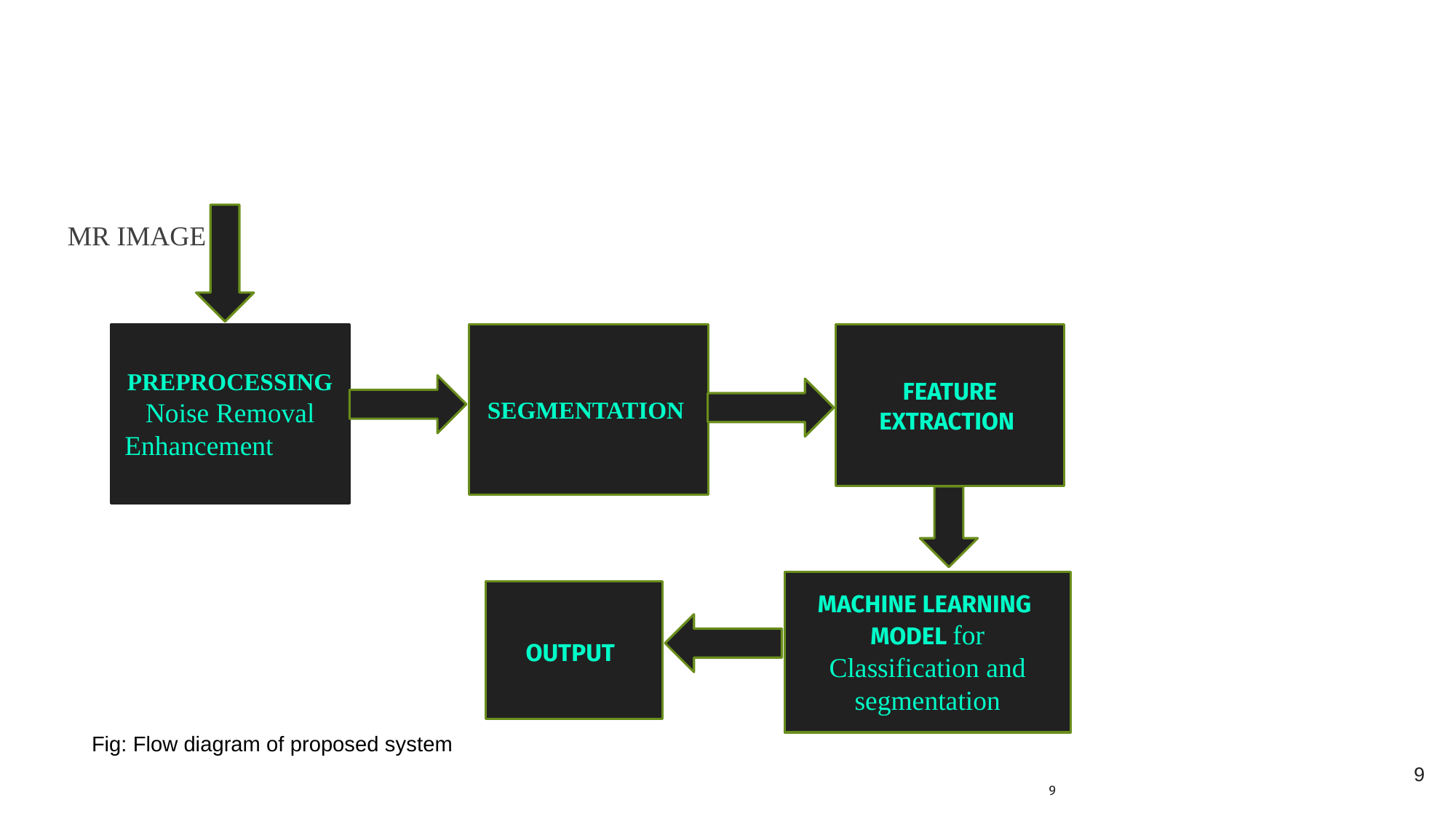

MR IMAGE
PREPROCESSING
Noise Removal
Enhancement
SEGMENTATION
FEATURE EXTRACTION

MACHINE LEARNING  MODEL for Classification and segmentation
OUTPUT

Fig: Flow diagram of proposed system
9
9